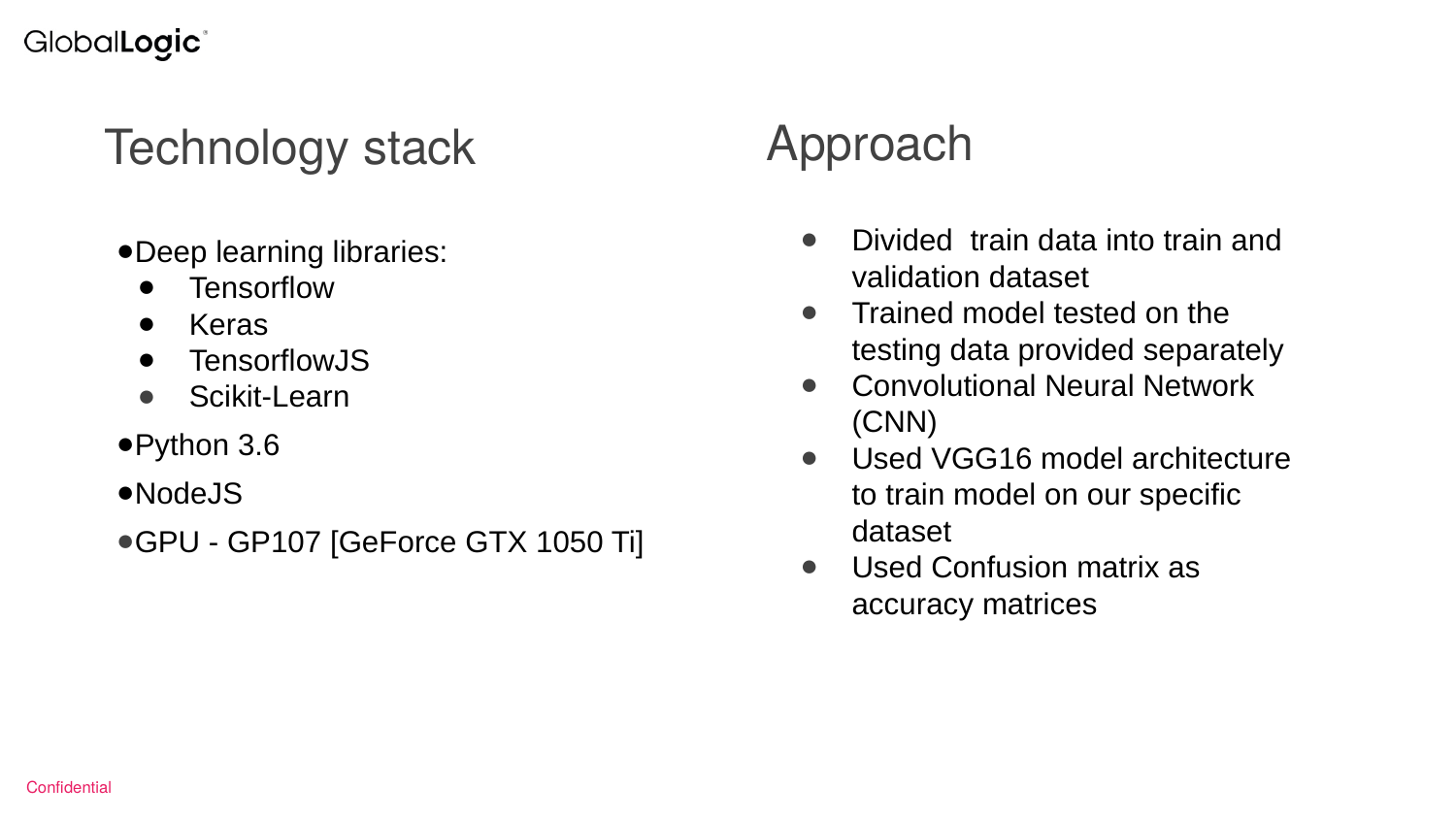

Approach
# Technology stack
Divided  train data into train and validation dataset
Trained model tested on the testing data provided separately
Convolutional Neural Network (CNN)
Used VGG16 model architecture to train model on our specific dataset
Used Confusion matrix as accuracy matrices

Deep learning libraries:
Tensorflow
Keras
TensorflowJS
Scikit-Learn
Python 3.6
NodeJS
GPU - GP107 [GeForce GTX 1050 Ti]